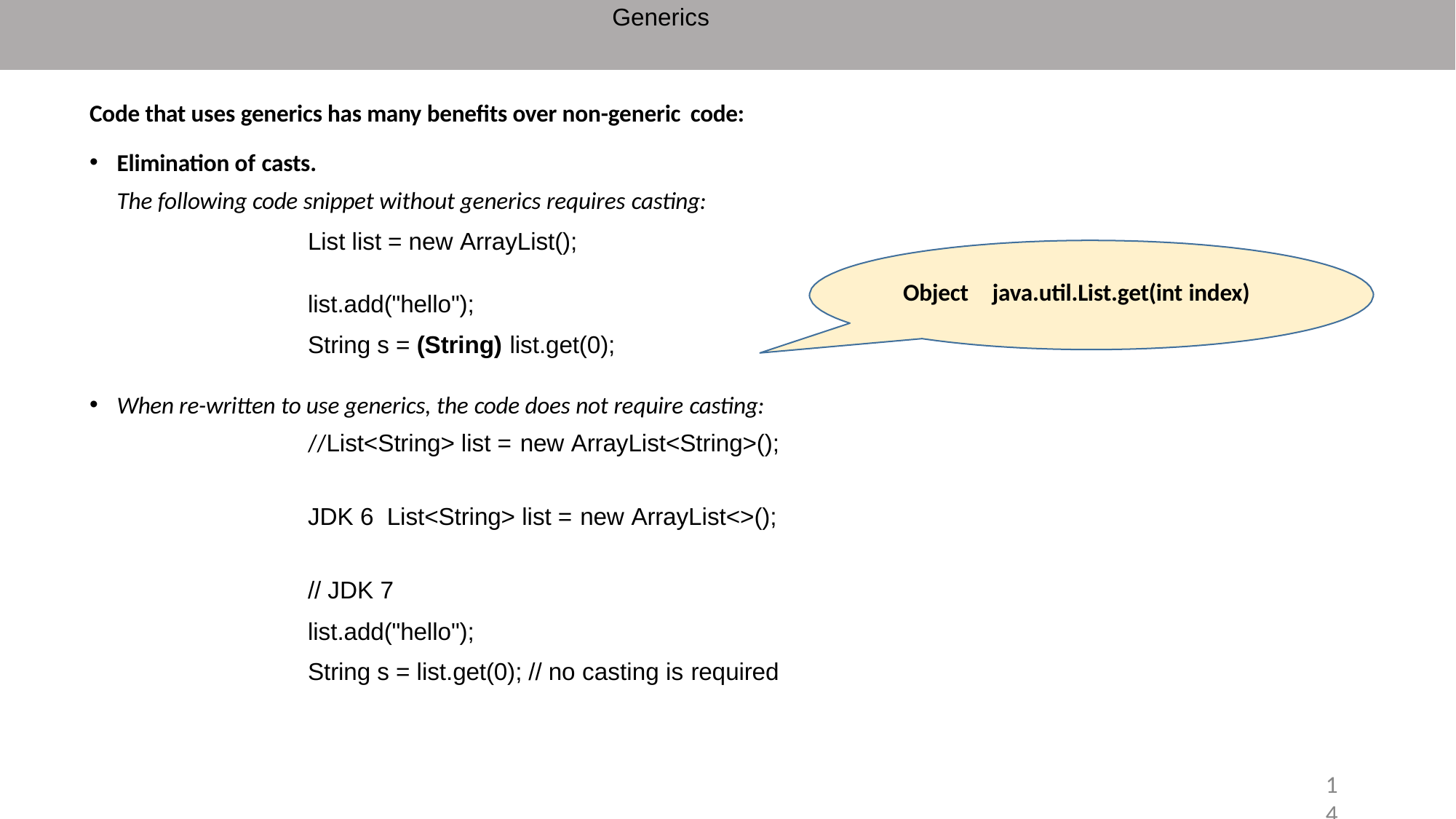

# Generics
Code that uses generics has many benefits over non-generic code:
Elimination of casts.
The following code snippet without generics requires casting:
List list = new ArrayList();

Object	java.util.List.get(int index)
list.add("hello");
String s = (String) list.get(0);
When re-written to use generics, the code does not require casting:
//List<String> list = new ArrayList<String>();	JDK 6  List<String> list = new ArrayList<>();	// JDK 7
list.add("hello");
String s = list.get(0); // no casting is required
14